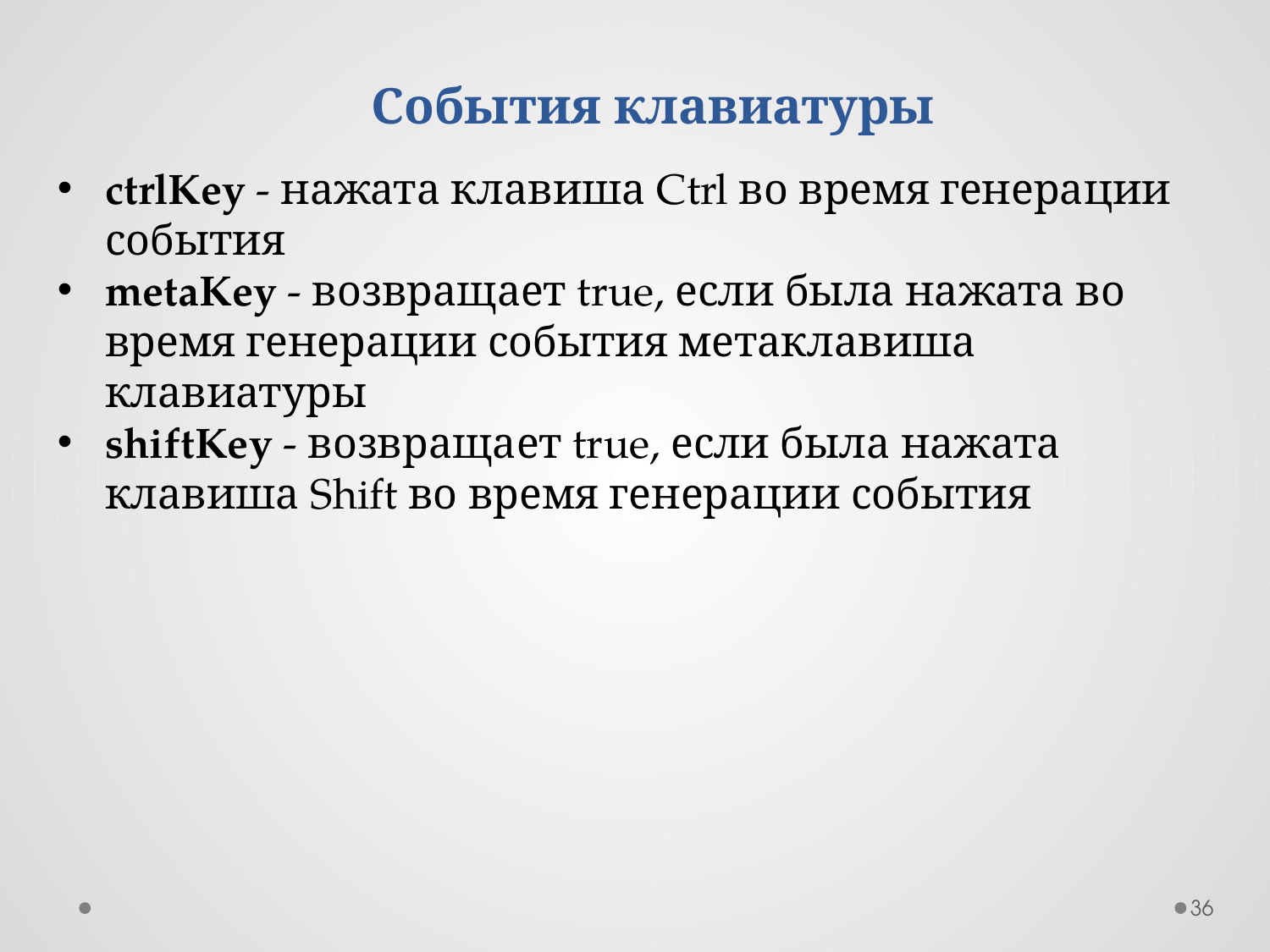

События клавиатуры
ctrlKey - нажата клавиша Ctrl во время генерации события
metaKey - возвращает true, если была нажата во время генерации события метаклавиша клавиатуры
shiftKey - возвращает true, если была нажата клавиша Shift во время генерации события
36